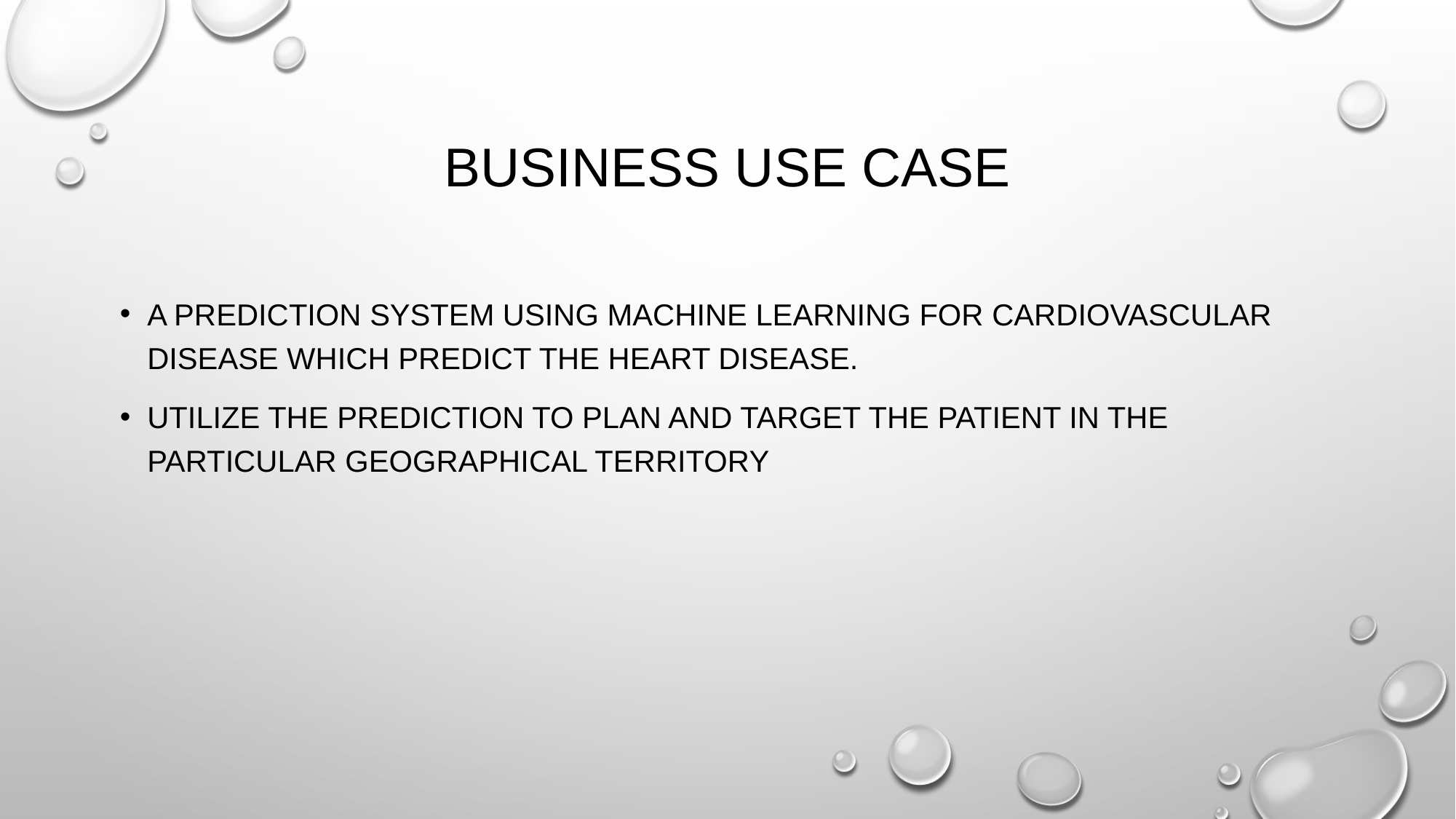

# Business Use case
A prediction system using Machine Learning for cardiovascular disease which predict the heart disease.
Utilize the prediction to plan and target the patient in the particular geographical territory